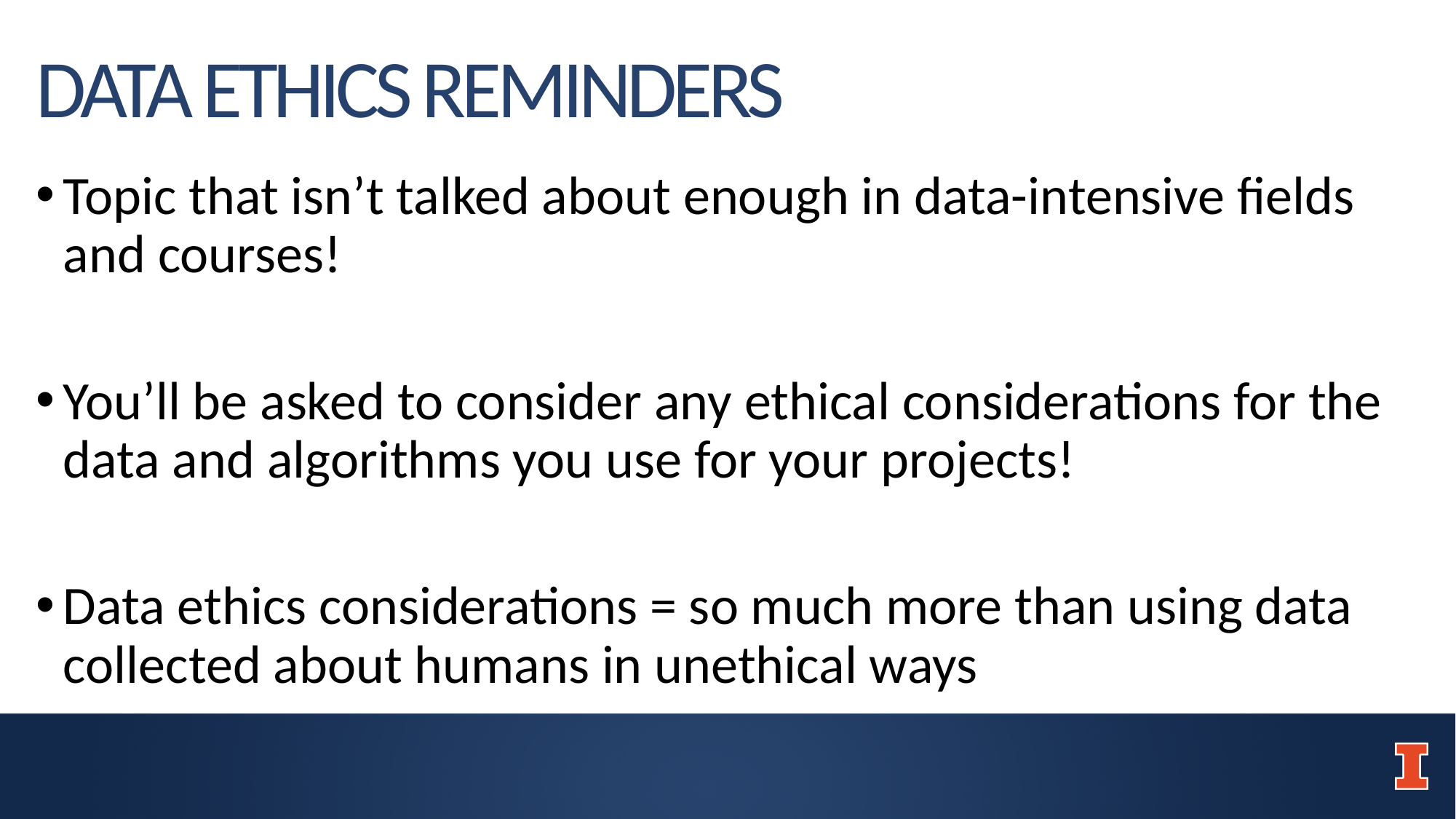

# DATA ETHICS REMINDERS
Topic that isn’t talked about enough in data-intensive fields and courses!

You’ll be asked to consider any ethical considerations for the data and algorithms you use for your projects!

Data ethics considerations = so much more than using data collected about humans in unethical ways